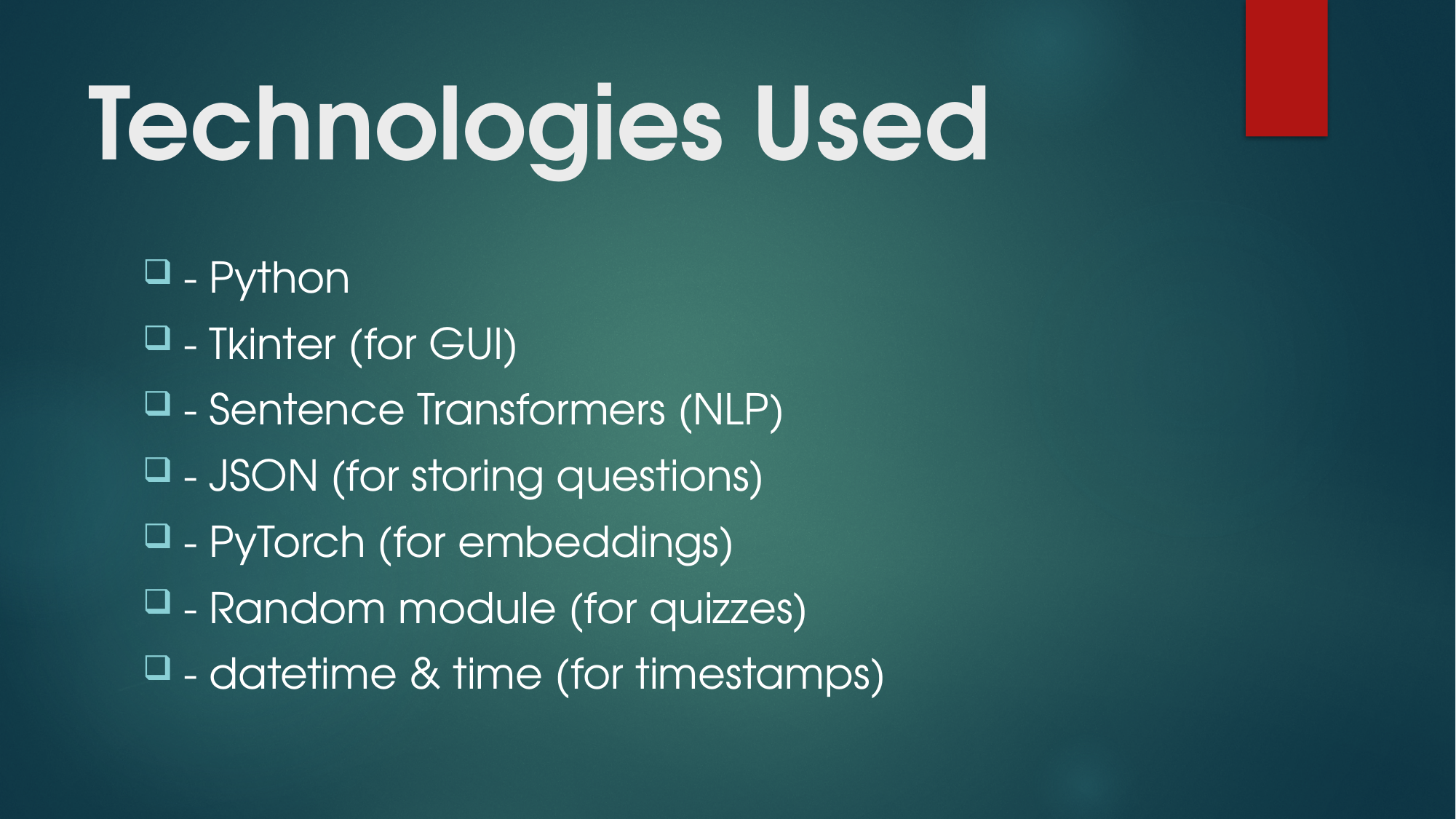

# Technologies Used
- Python
- Tkinter (for GUI)
- Sentence Transformers (NLP)
- JSON (for storing questions)
- PyTorch (for embeddings)
- Random module (for quizzes)
- datetime & time (for timestamps)